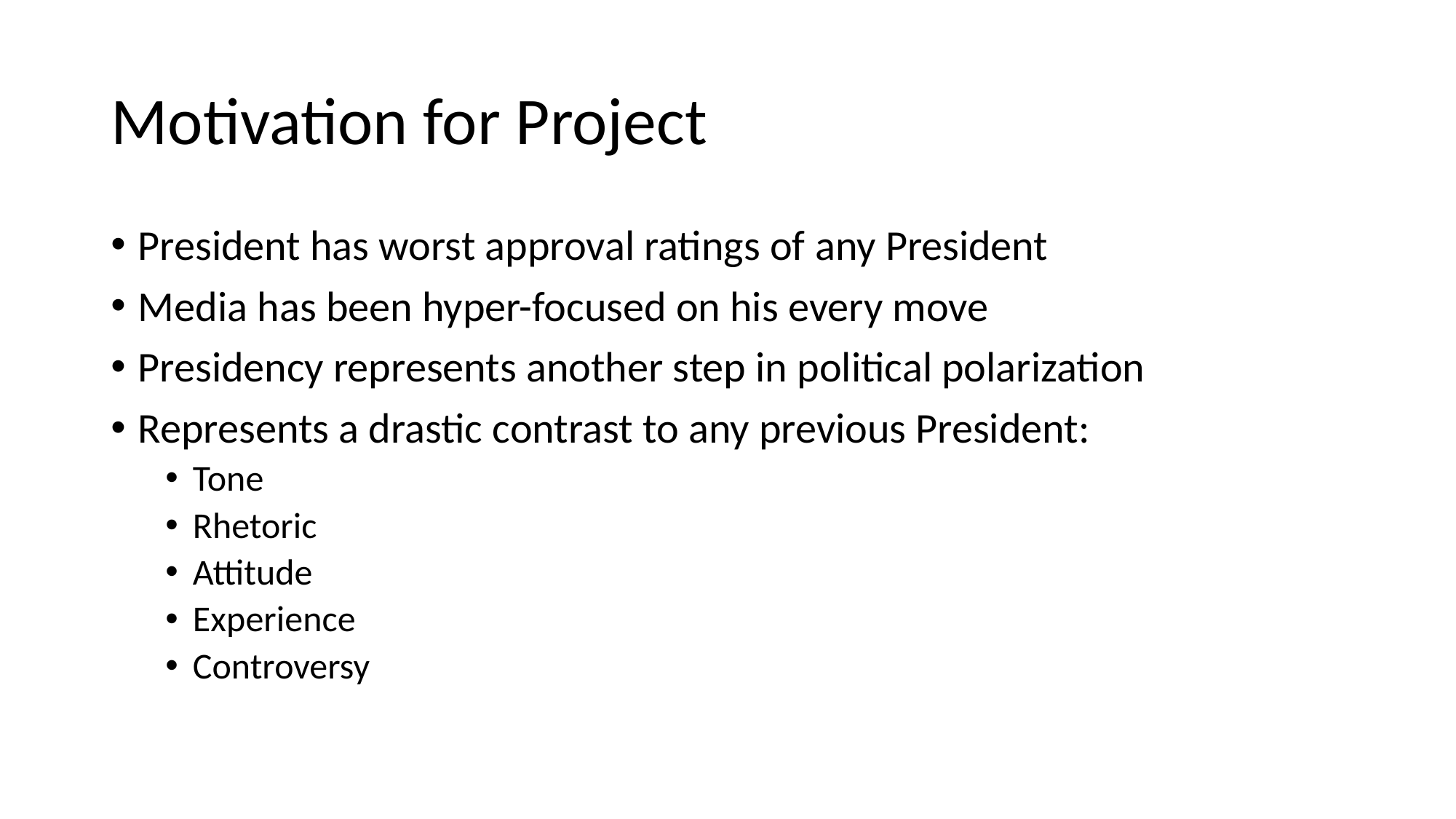

# Motivation for Project
President has worst approval ratings of any President
Media has been hyper-focused on his every move
Presidency represents another step in political polarization
Represents a drastic contrast to any previous President:
Tone
Rhetoric
Attitude
Experience
Controversy